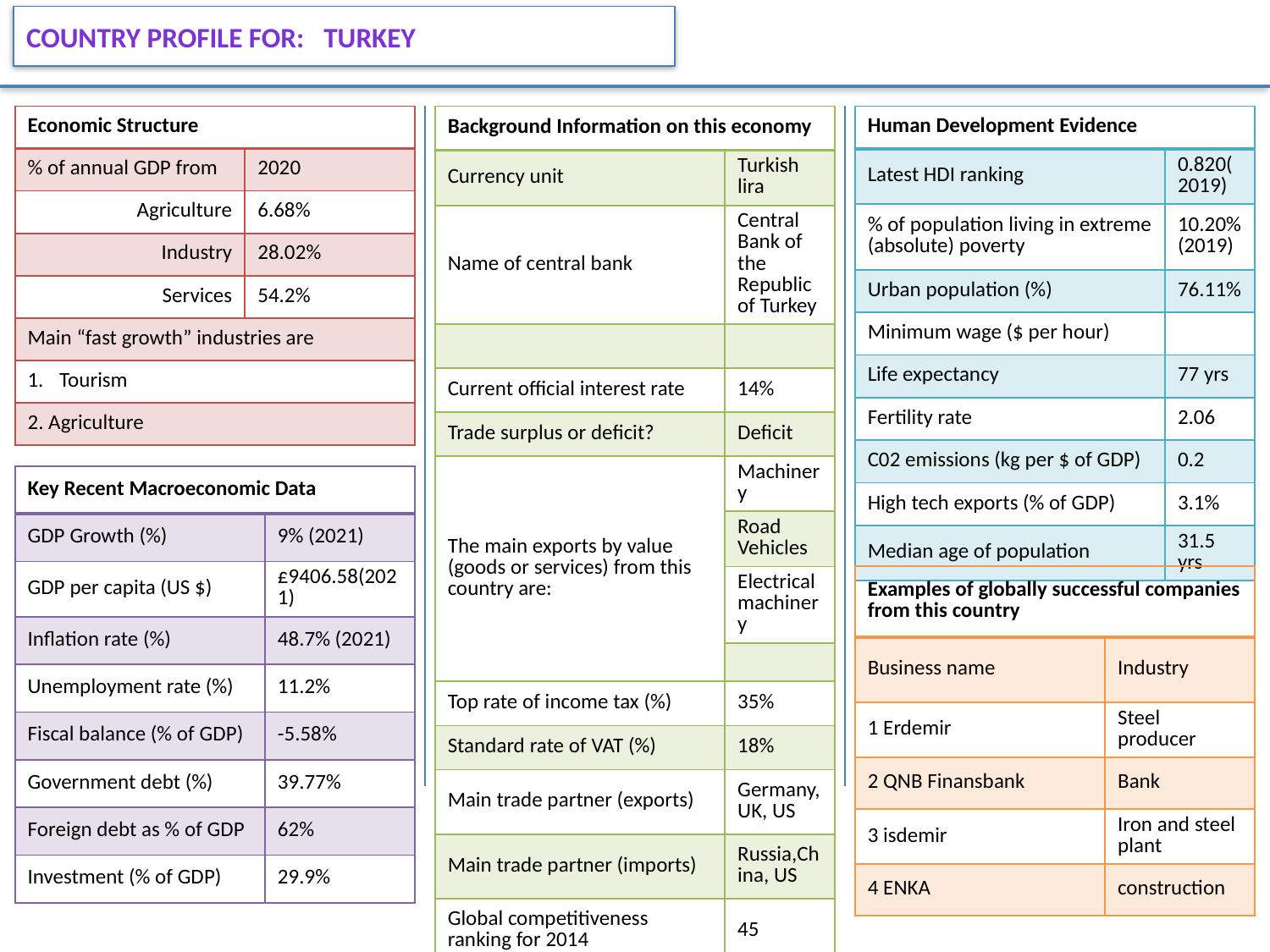

# Country Profile FOR:   Turkey
| Background Information on this economy |  |
| --- | --- |
| Currency unit | Turkish lira |
| Name of central bank | Central Bank of the Republic of Turkey |
|  |  |
| Current official interest rate | 14% |
| Trade surplus or deficit? | Deficit |
| The main exports by value (goods or services) from this country are: | Machinery |
|  | Road Vehicles |
|  | Electrical machinery |
|  |  |
| Top rate of income tax (%) | 35% |
| Standard rate of VAT (%) | 18% |
| Main trade partner (exports) | Germany, UK, US |
| Main trade partner (imports) | Russia,China, US |
| Global competitiveness ranking for 2014 | 45 |
| Economic Freedom Index | 107 |
| Corruption Perception Ranking | 39 |
| Economic Structure |  |
| --- | --- |
| % of annual GDP from | 2020 |
| Agriculture | 6.68% |
| Industry | 28.02% |
| Services | 54.2% |
| Main “fast growth” industries are |  |
| Tourism |  |
| 2. Agriculture |  |
| Human Development Evidence |  |
| --- | --- |
| Latest HDI ranking | 0.820(2019) |
| % of population living in extreme (absolute) poverty | 10.20% (2019) |
| Urban population (%) | 76.11% |
| Minimum wage ($ per hour) |  |
| Life expectancy | 77 yrs |
| Fertility rate | 2.06 |
| C02 emissions (kg per $ of GDP) | 0.2 |
| High tech exports (% of GDP) | 3.1% |
| Median age of population | 31.5 yrs |
| Key Recent Macroeconomic Data |  |
| --- | --- |
| GDP Growth (%) | 9% (2021) |
| GDP per capita (US $) | £9406.58(2021) |
| Inflation rate (%) | 48.7% (2021) |
| Unemployment rate (%) | 11.2% |
| Fiscal balance (% of GDP) | -5.58% |
| Government debt (%) | 39.77% |
| Foreign debt as % of GDP | 62% |
| Investment (% of GDP) | 29.9% |
| Examples of globally successful companies from this country |  |
| --- | --- |
| Business name | Industry |
| 1 Erdemir | Steel producer |
| 2 QNB Finansbank | Bank |
| 3 isdemir | Iron and steel plant |
| 4 ENKA | construction |